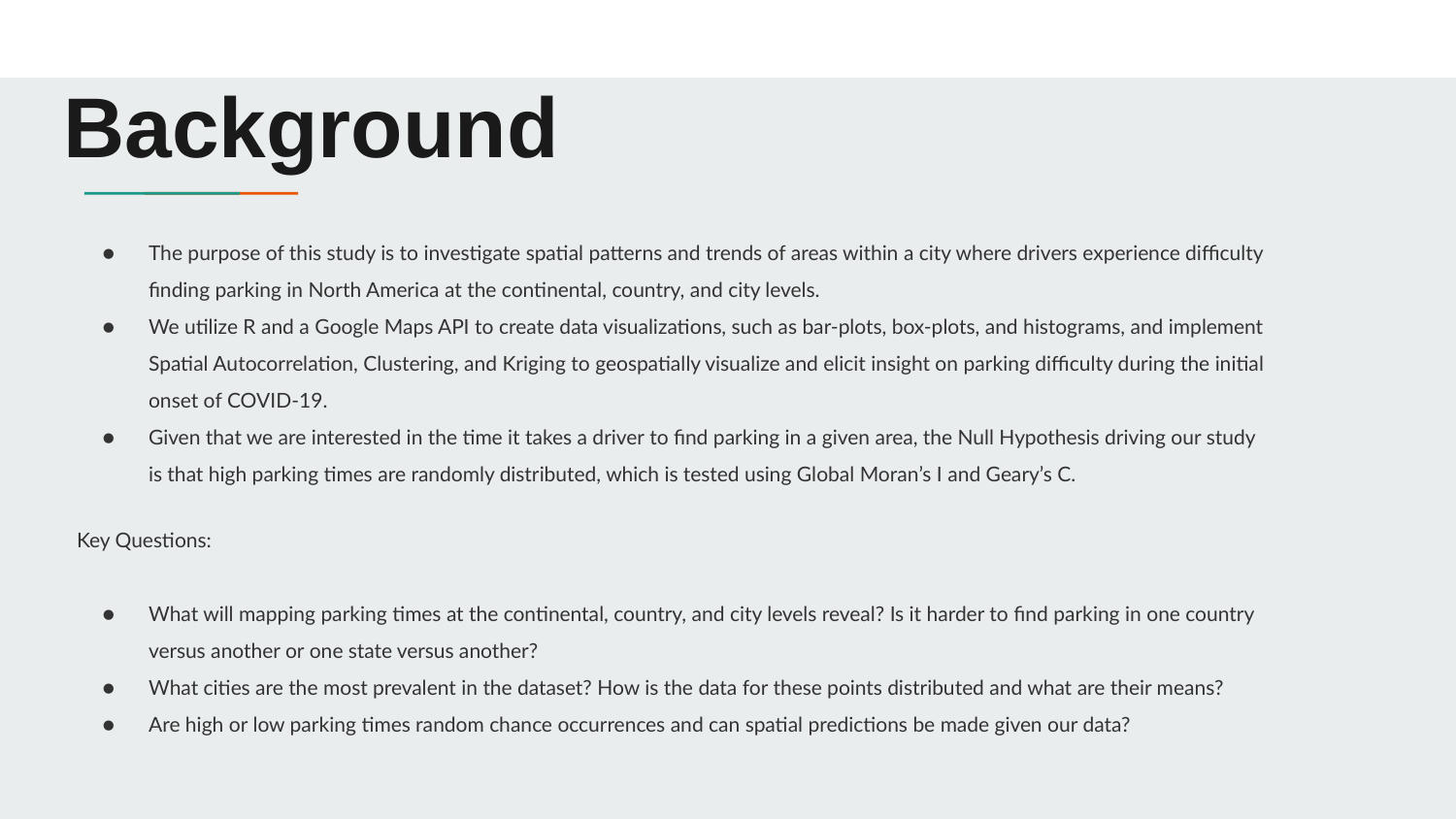

# Background
The purpose of this study is to investigate spatial patterns and trends of areas within a city where drivers experience difficulty finding parking in North America at the continental, country, and city levels.
We utilize R and a Google Maps API to create data visualizations, such as bar-plots, box-plots, and histograms, and implement Spatial Autocorrelation, Clustering, and Kriging to geospatially visualize and elicit insight on parking difficulty during the initial onset of COVID-19.
Given that we are interested in the time it takes a driver to find parking in a given area, the Null Hypothesis driving our study is that high parking times are randomly distributed, which is tested using Global Moran’s I and Geary’s C.

Key Questions:

What will mapping parking times at the continental, country, and city levels reveal? Is it harder to find parking in one country versus another or one state versus another?
What cities are the most prevalent in the dataset? How is the data for these points distributed and what are their means?
Are high or low parking times random chance occurrences and can spatial predictions be made given our data?